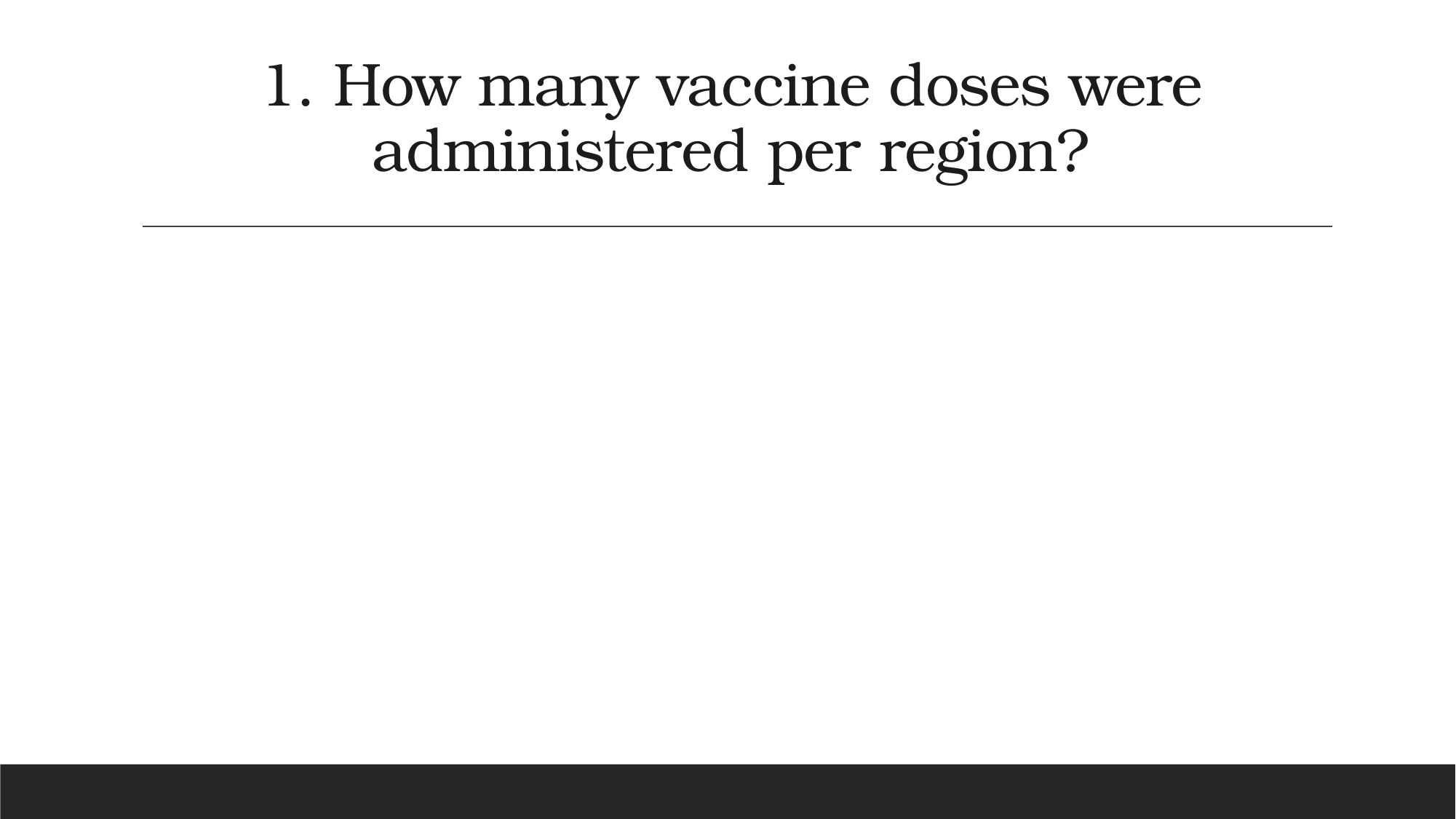

# 1. How many vaccine doses were administered per region?